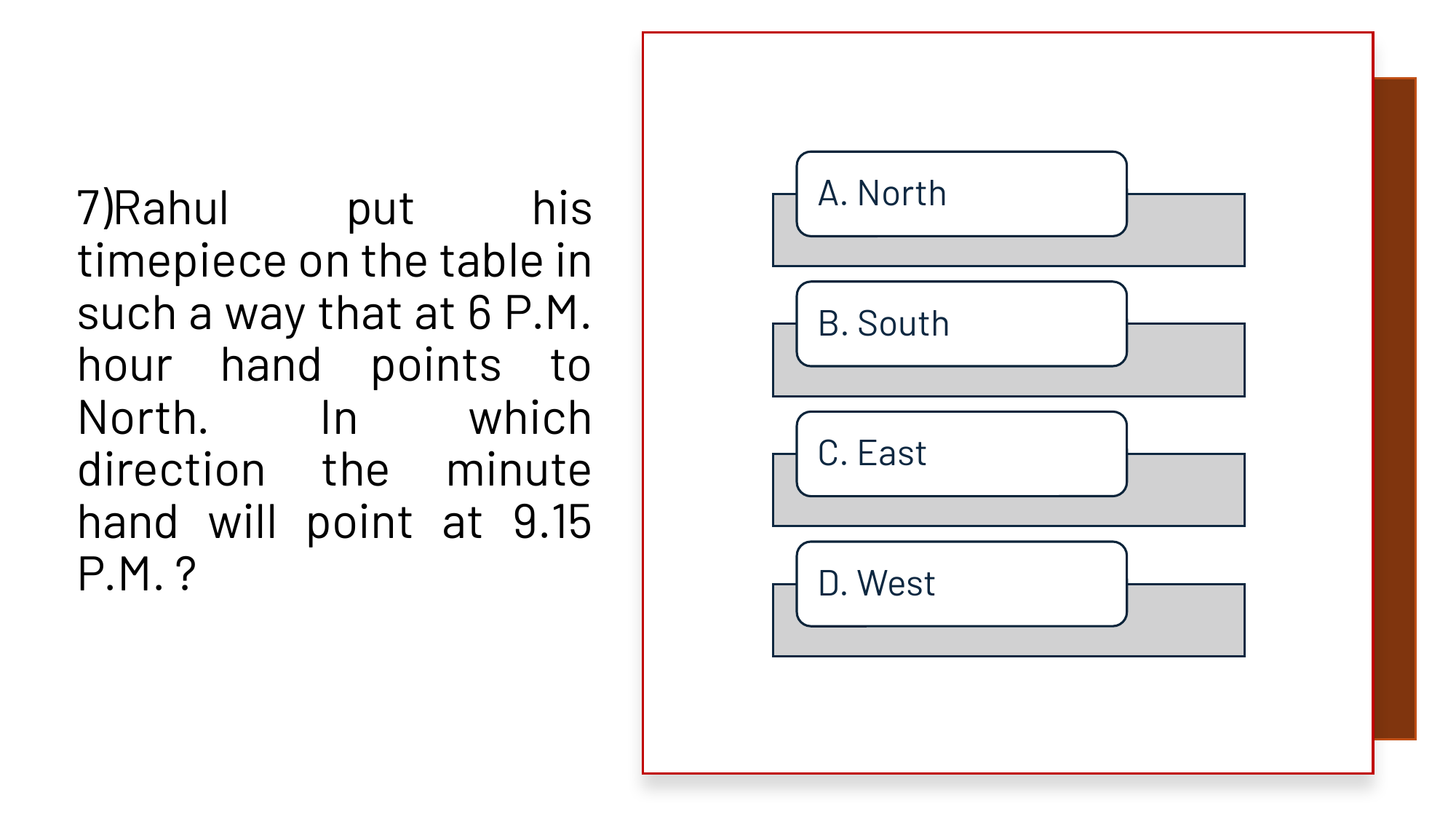

# 7)Rahul put his timepiece on the table in such a way that at 6 P.M. hour hand points to North. In which direction the minute hand will point at 9.15 P.M. ?

A. North
B. South
C. East
D. West